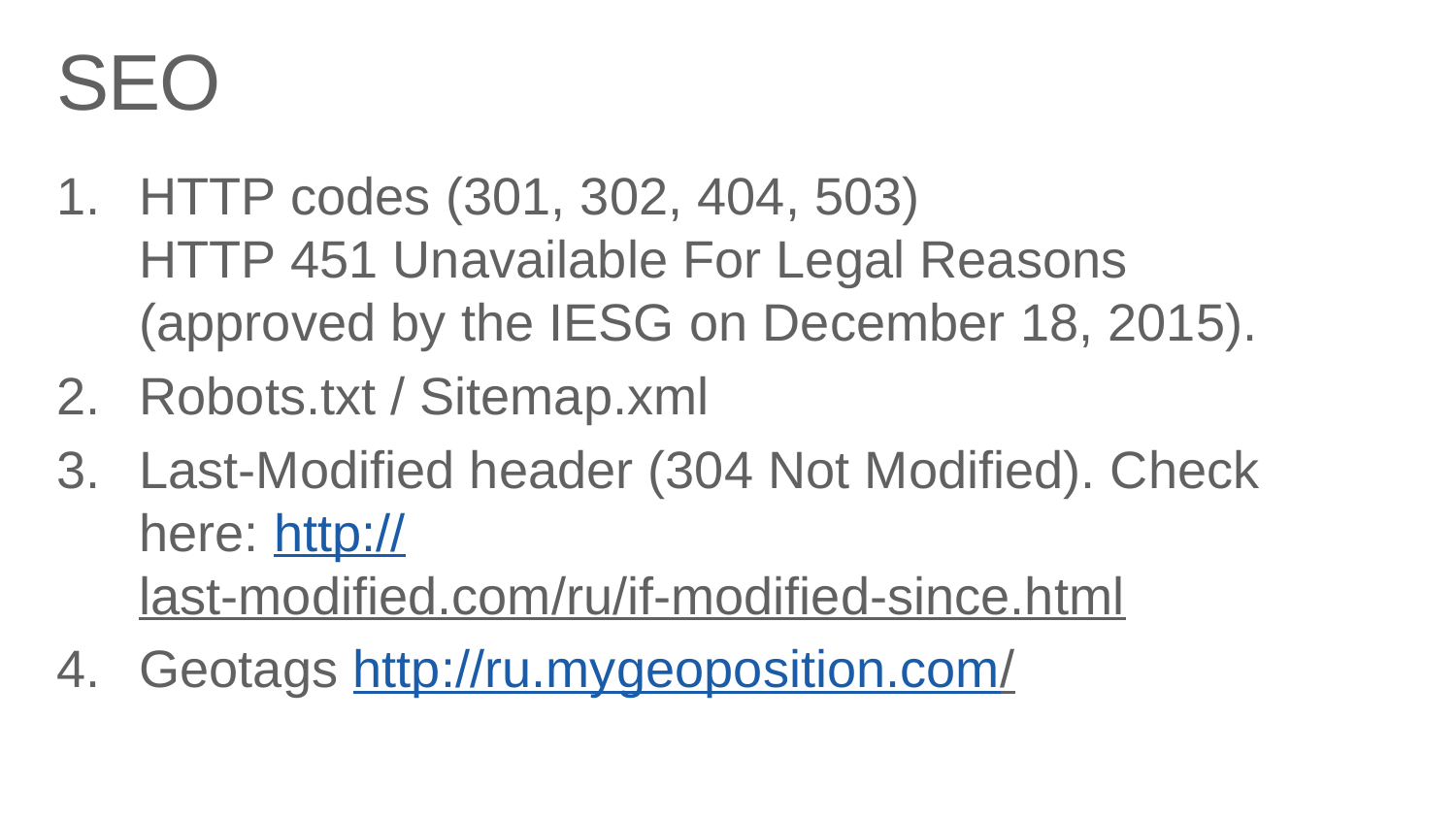

# SEO
HTTP codes (301, 302, 404, 503)
HTTP 451 Unavailable For Legal Reasons (approved by the IESG on December 18, 2015).
Robots.txt / Sitemap.xml
Last-Modified header (304 Not Modified). Check here: http://last-modified.com/ru/if-modified-since.html
Geotags http://ru.mygeoposition.com/